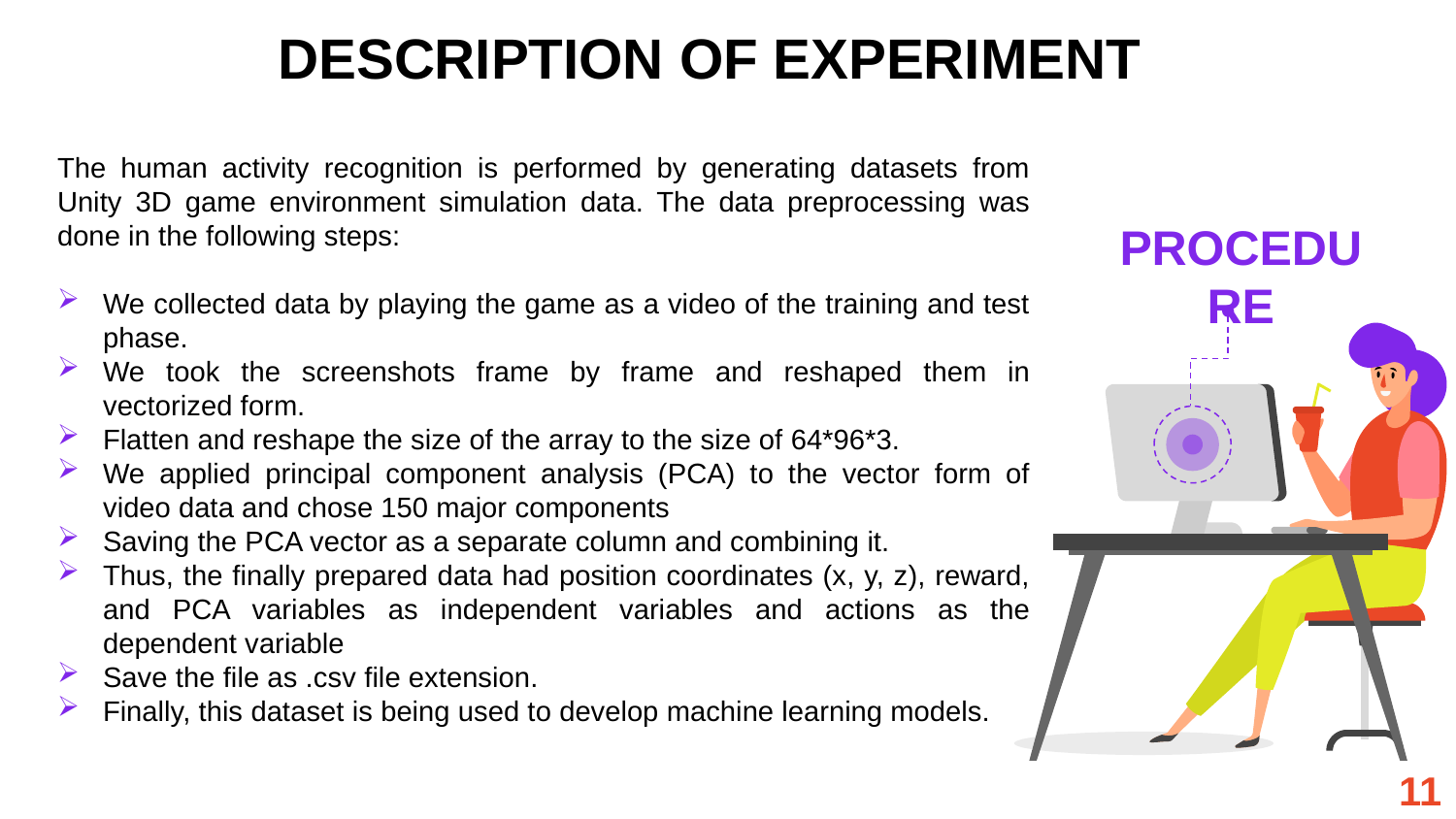

# DESCRIPTION OF EXPERIMENT
The human activity recognition is performed by generating datasets from Unity 3D game environment simulation data. The data preprocessing was done in the following steps:

We collected data by playing the game as a video of the training and test phase.
We took the screenshots frame by frame and reshaped them in vectorized form.
Flatten and reshape the size of the array to the size of 64*96*3.
We applied principal component analysis (PCA) to the vector form of video data and chose 150 major components
Saving the PCA vector as a separate column and combining it.
Thus, the finally prepared data had position coordinates (x, y, z), reward, and PCA variables as independent variables and actions as the dependent variable
Save the file as .csv file extension.
Finally, this dataset is being used to develop machine learning models.

PROCEDURE

11